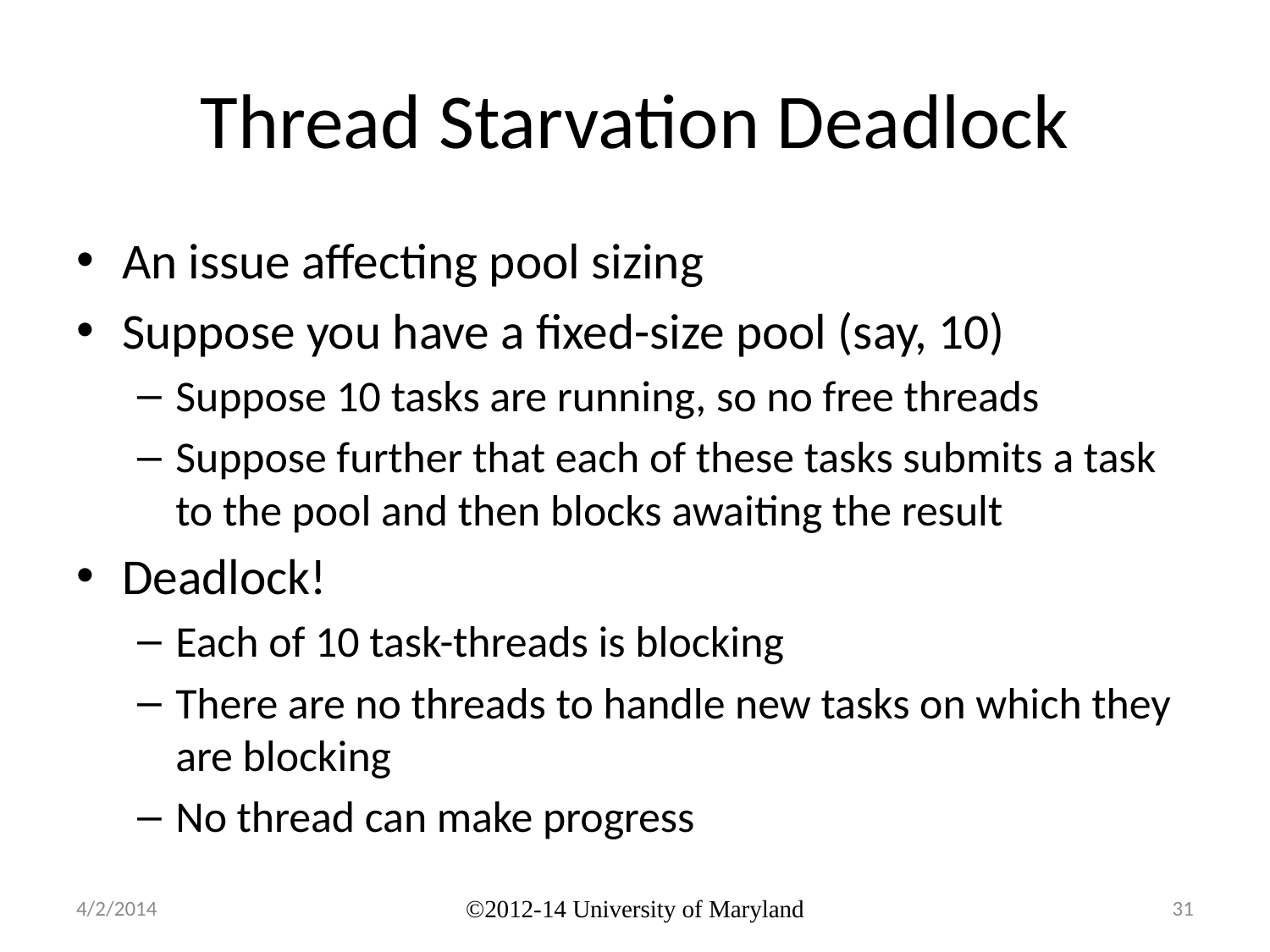

# Thread Starvation Deadlock
An issue affecting pool sizing
Suppose you have a fixed-size pool (say, 10)
Suppose 10 tasks are running, so no free threads
Suppose further that each of these tasks submits a task to the pool and then blocks awaiting the result
Deadlock!
Each of 10 task-threads is blocking
There are no threads to handle new tasks on which they are blocking
No thread can make progress
4/2/2014
©2012-14 University of Maryland
31